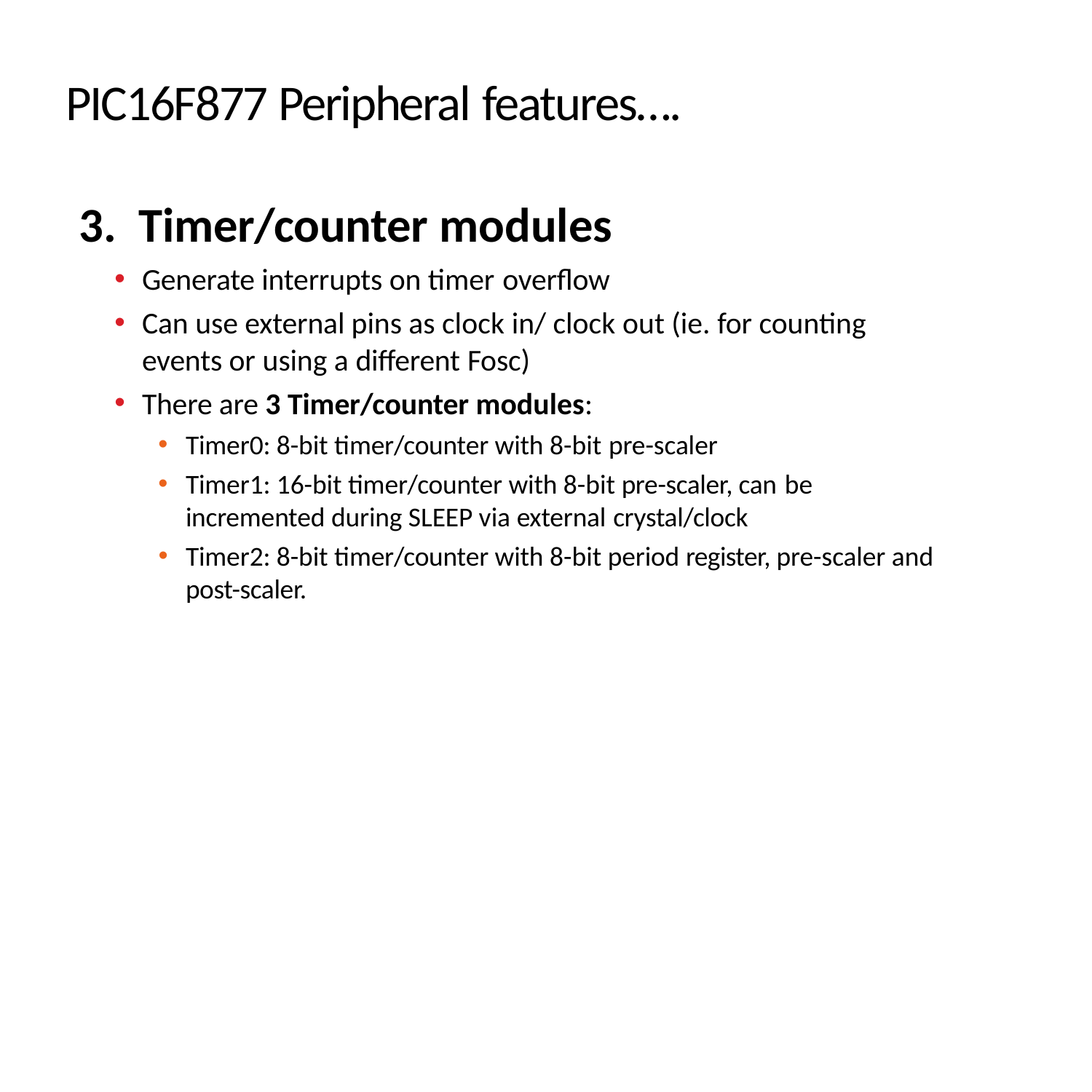

© Ahmad El-Banna
# PIC16F877 Peripheral features….
Timer/counter modules
Generate interrupts on timer overflow
Can use external pins as clock in/ clock out (ie. for counting
events or using a different Fosc)
There are 3 Timer/counter modules:
Timer0: 8-bit timer/counter with 8-bit pre-scaler
Timer1: 16-bit timer/counter with 8-bit pre-scaler, can be
incremented during SLEEP via external crystal/clock
Timer2: 8-bit timer/counter with 8-bit period register, pre-scaler and  post-scaler.
RTES, Lec#3 , Spring 2015

33